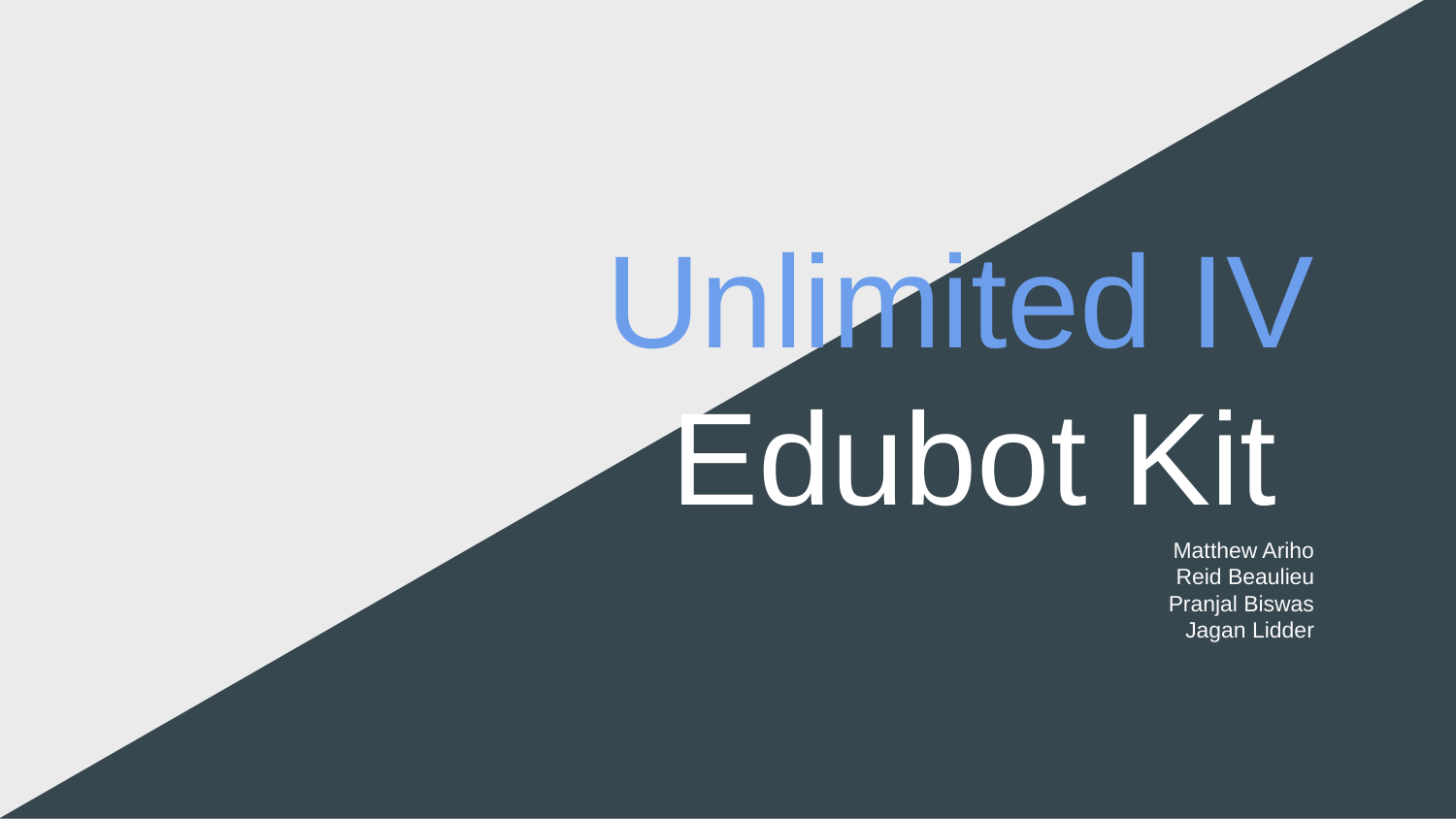

# Unlimited IV
Edubot Kit
Matthew Ariho
Reid Beaulieu
Pranjal Biswas
Jagan Lidder